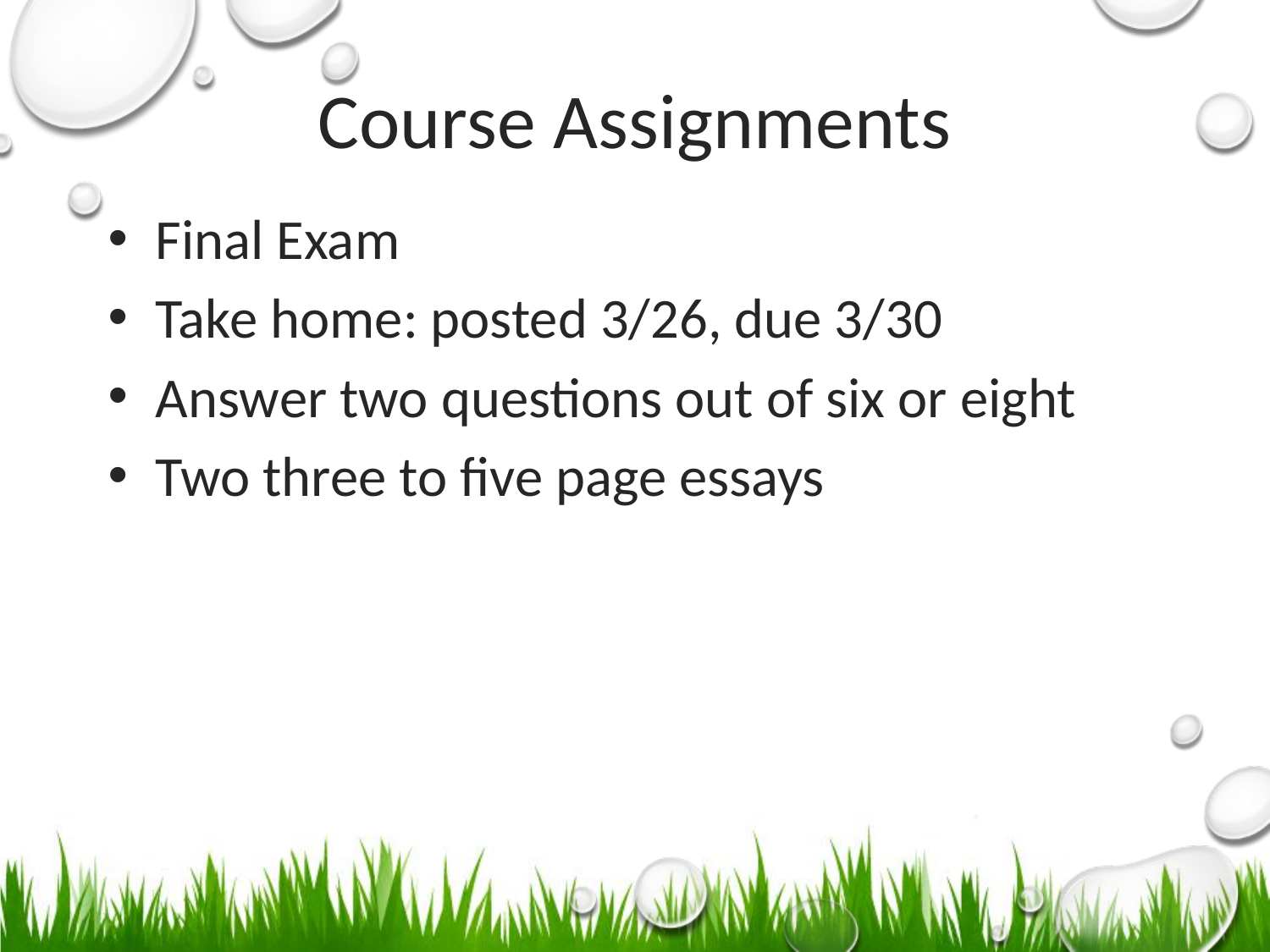

# Course Assignments
Final Exam
Take home: posted 3/26, due 3/30
Answer two questions out of six or eight
Two three to five page essays